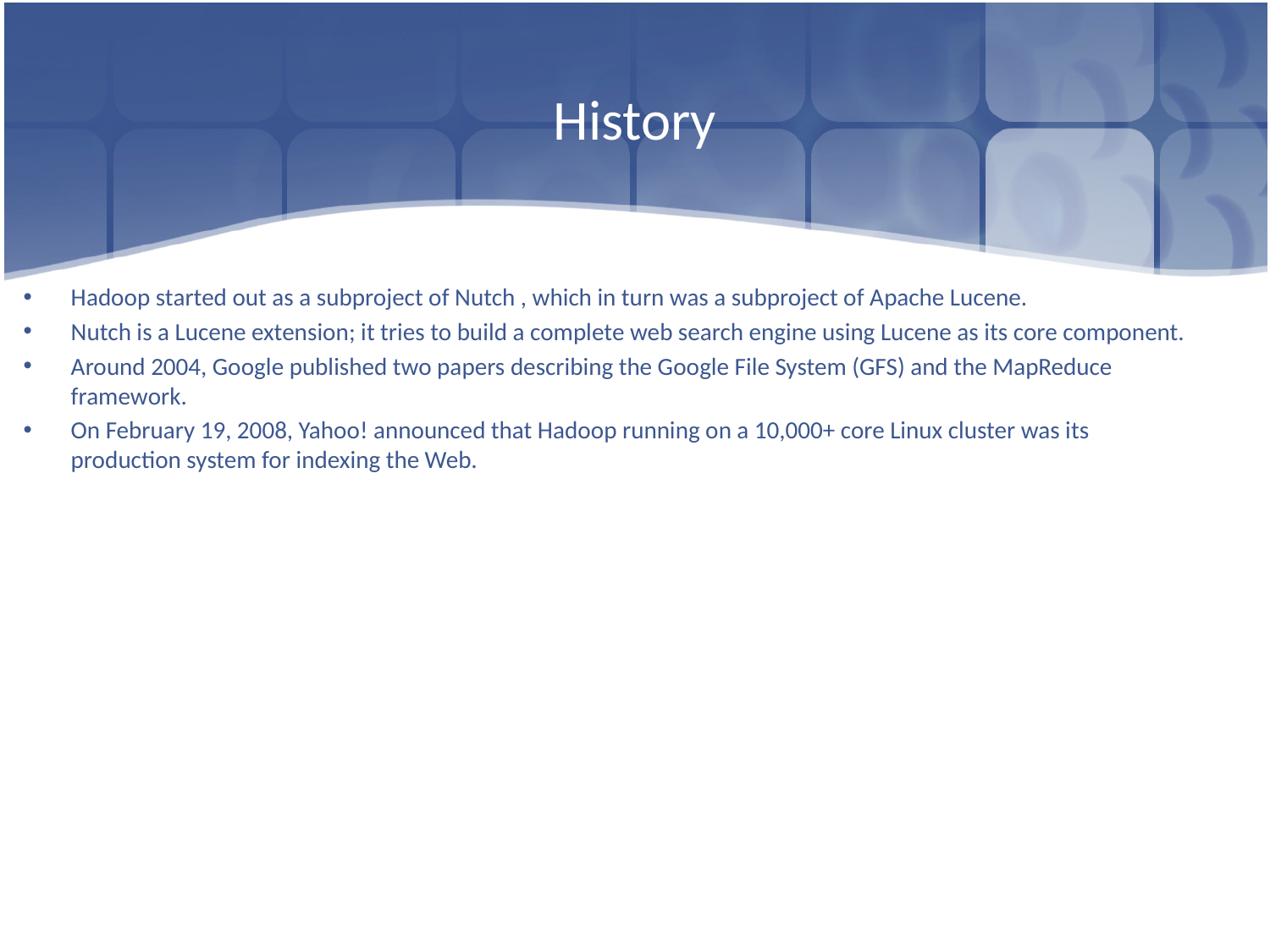

# History
Hadoop started out as a subproject of Nutch , which in turn was a subproject of Apache Lucene.
Nutch is a Lucene extension; it tries to build a complete web search engine using Lucene as its core component.
Around 2004, Google published two papers describing the Google File System (GFS) and the MapReduce framework.
On February 19, 2008, Yahoo! announced that Hadoop running on a 10,000+ core Linux cluster was its production system for indexing the Web.